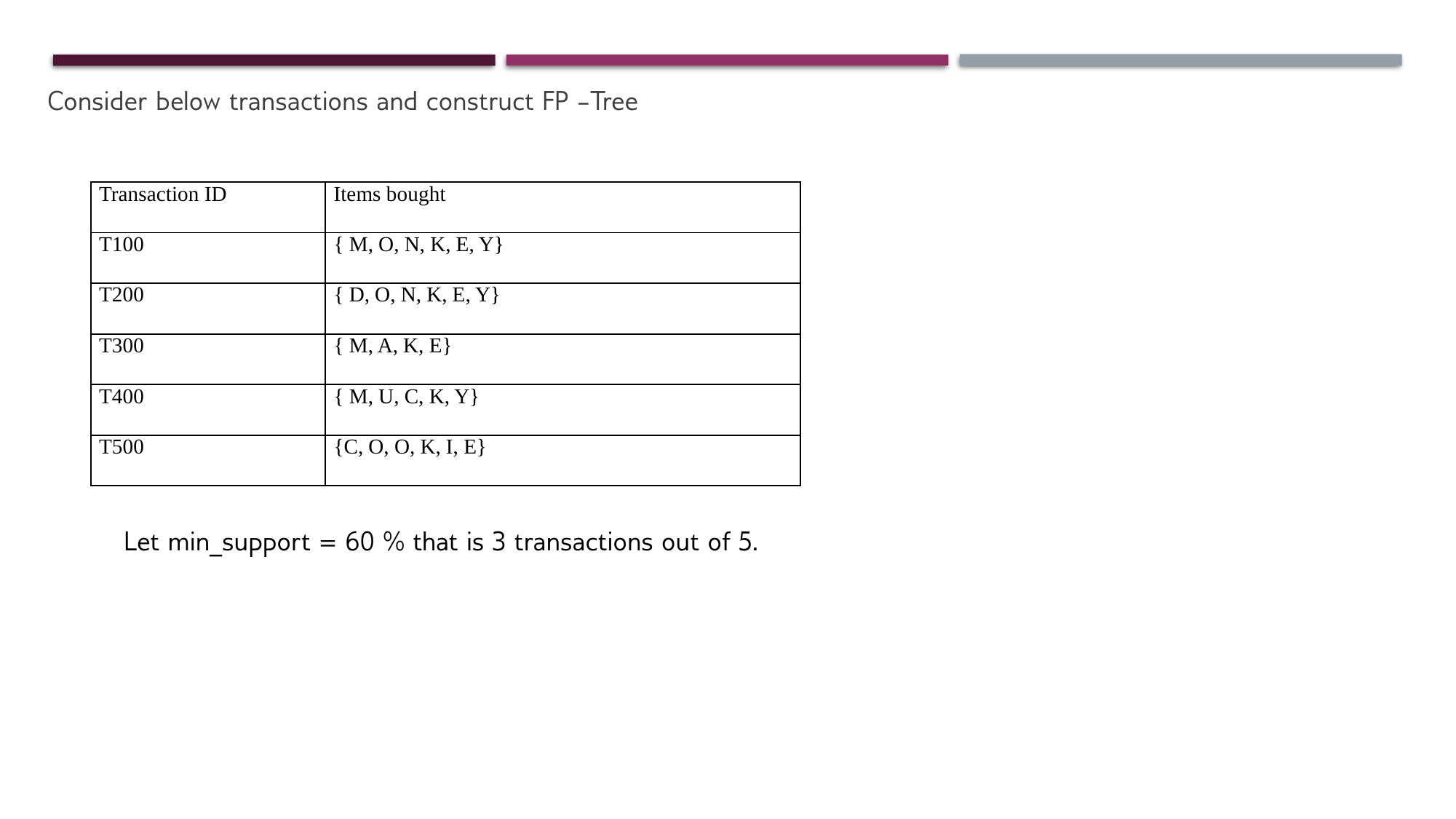

Consider below transactions and construct FP –Tree

| Transaction ID | Items bought |
| --- | --- |
| T100 | { M, O, N, K, E, Y} |
| T200 | { D, O, N, K, E, Y} |
| T300 | { M, A, K, E} |
| T400 | { M, U, C, K, Y} |
| T500 | {C, O, O, K, I, E} |
Let min_support = 60 % that is 3 transactions out of 5.